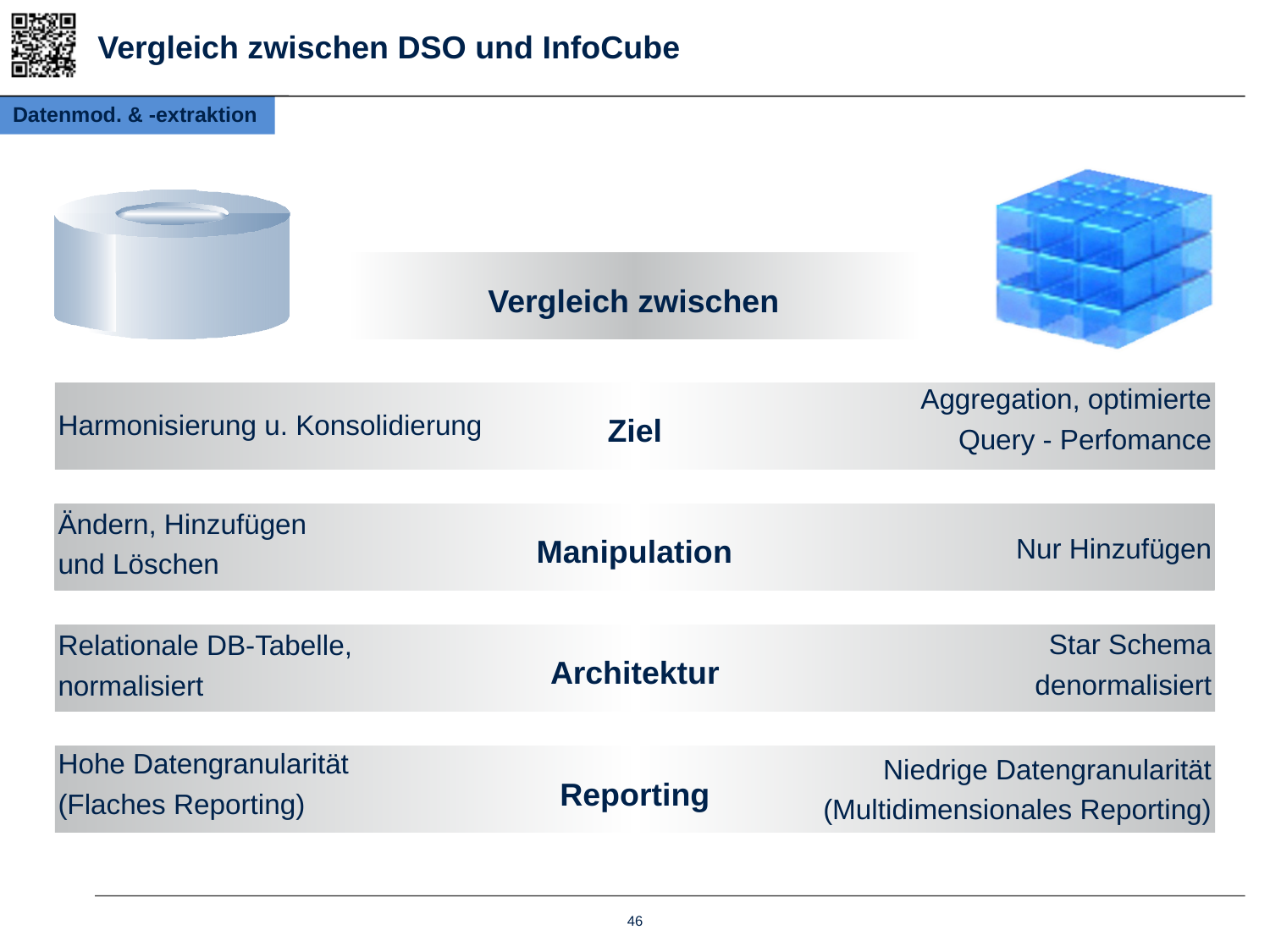

Vergleich zwischen DSO und InfoCube
Datenmod. & -extraktion

Vergleich zwischen
Aggregation, optimierte
Query - Perfomance
Ziel
Harmonisierung u. Konsolidierung
Ändern, Hinzufügen
und Löschen
Manipulation
Nur Hinzufügen
Star Schema
denormalisiert
Relationale DB-Tabelle,
normalisiert
Architektur
Hohe Datengranularität
(Flaches Reporting)
Niedrige Datengranularität
(Multidimensionales Reporting)
Reporting